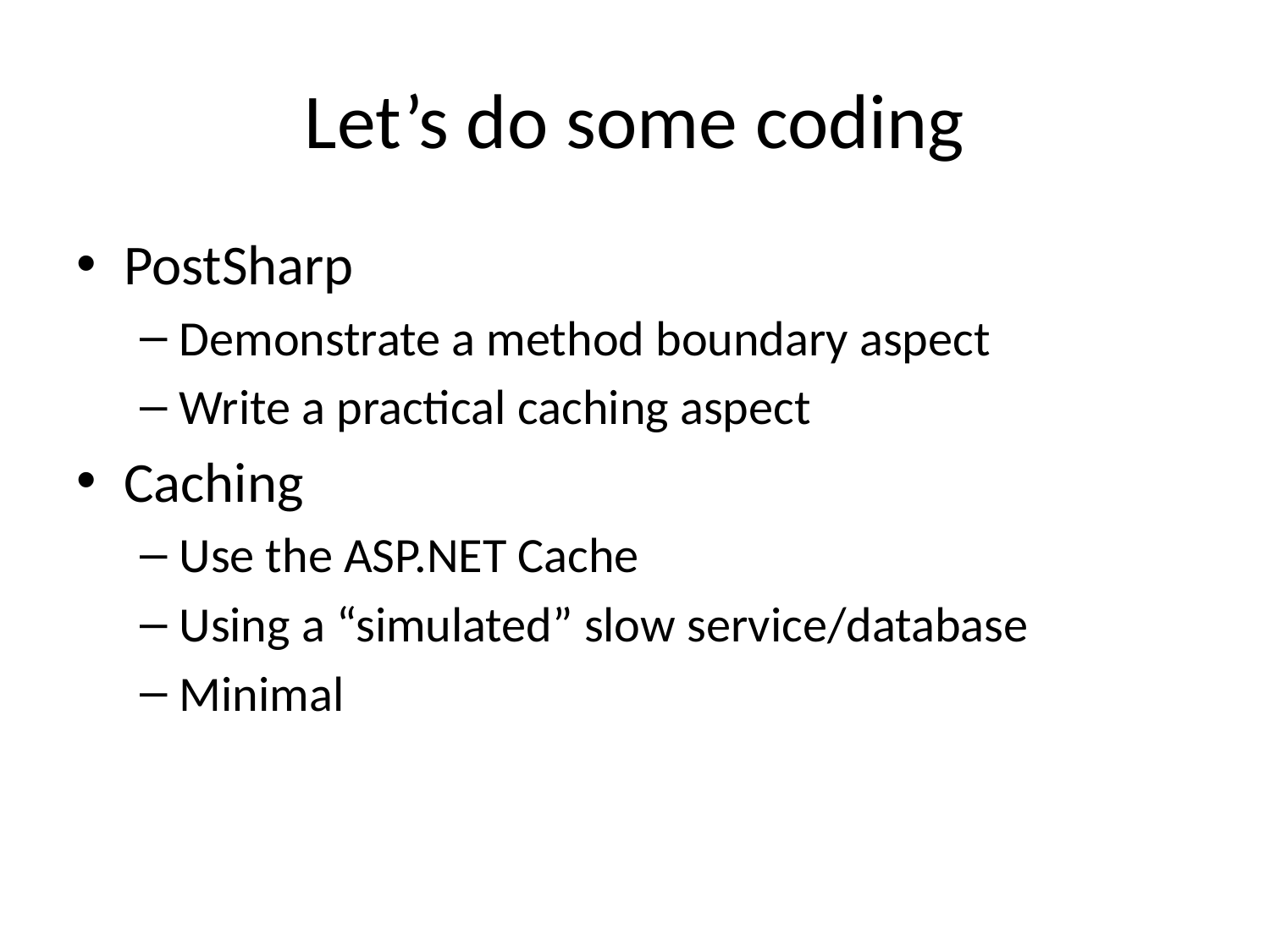

# Let’s do some coding
PostSharp
Demonstrate a method boundary aspect
Write a practical caching aspect
Caching
Use the ASP.NET Cache
Using a “simulated” slow service/database
Minimal